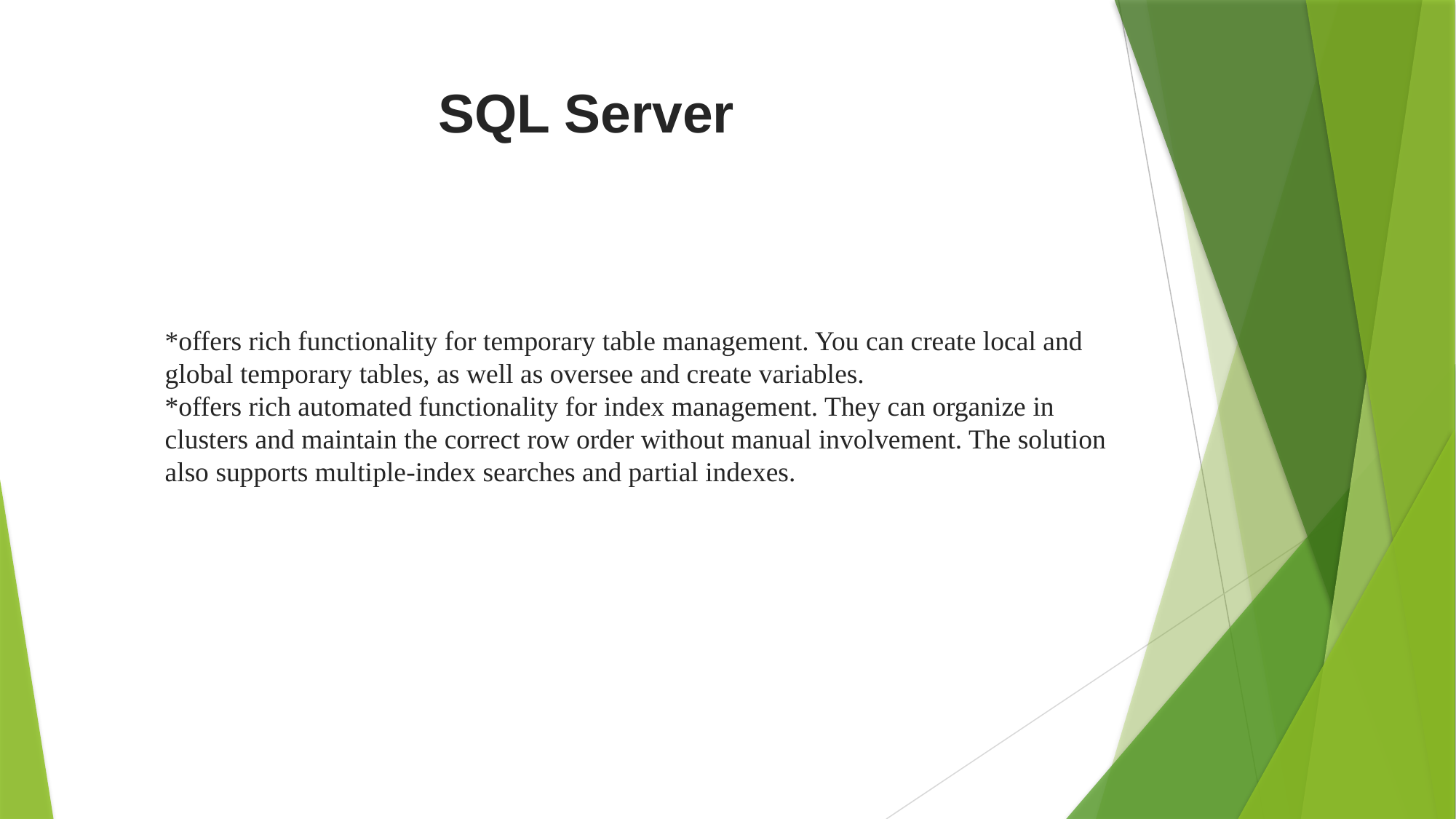

# SQL Server
*offers rich functionality for temporary table management. You can create local and global temporary tables, as well as oversee and create variables.
*offers rich automated functionality for index management. They can organize in clusters and maintain the correct row order without manual involvement. The solution also supports multiple-index searches and partial indexes.